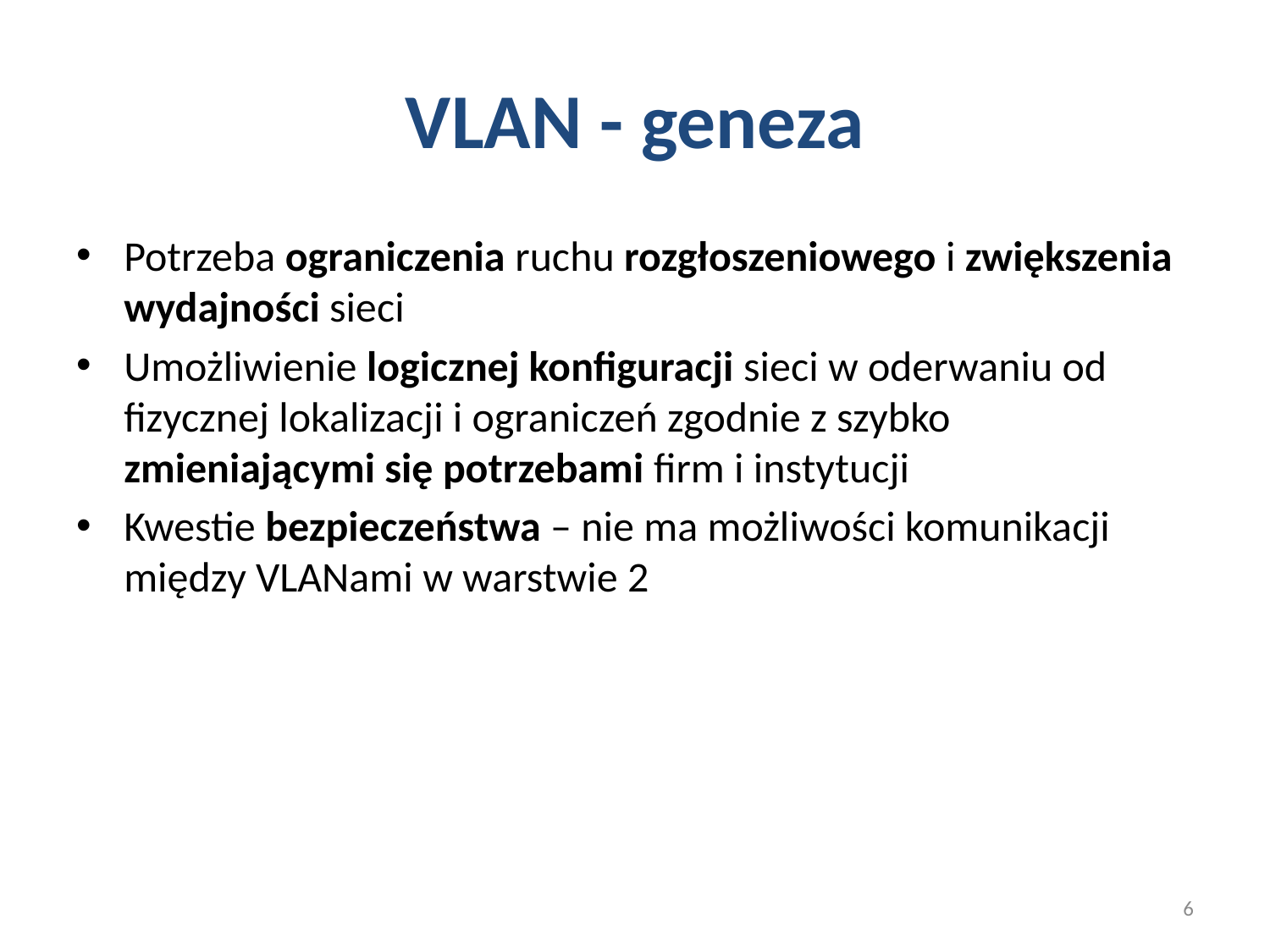

# VLAN - geneza
Potrzeba ograniczenia ruchu rozgłoszeniowego i zwiększenia wydajności sieci
Umożliwienie logicznej konfiguracji sieci w oderwaniu od fizycznej lokalizacji i ograniczeń zgodnie z szybko zmieniającymi się potrzebami firm i instytucji
Kwestie bezpieczeństwa – nie ma możliwości komunikacji między VLANami w warstwie 2

6